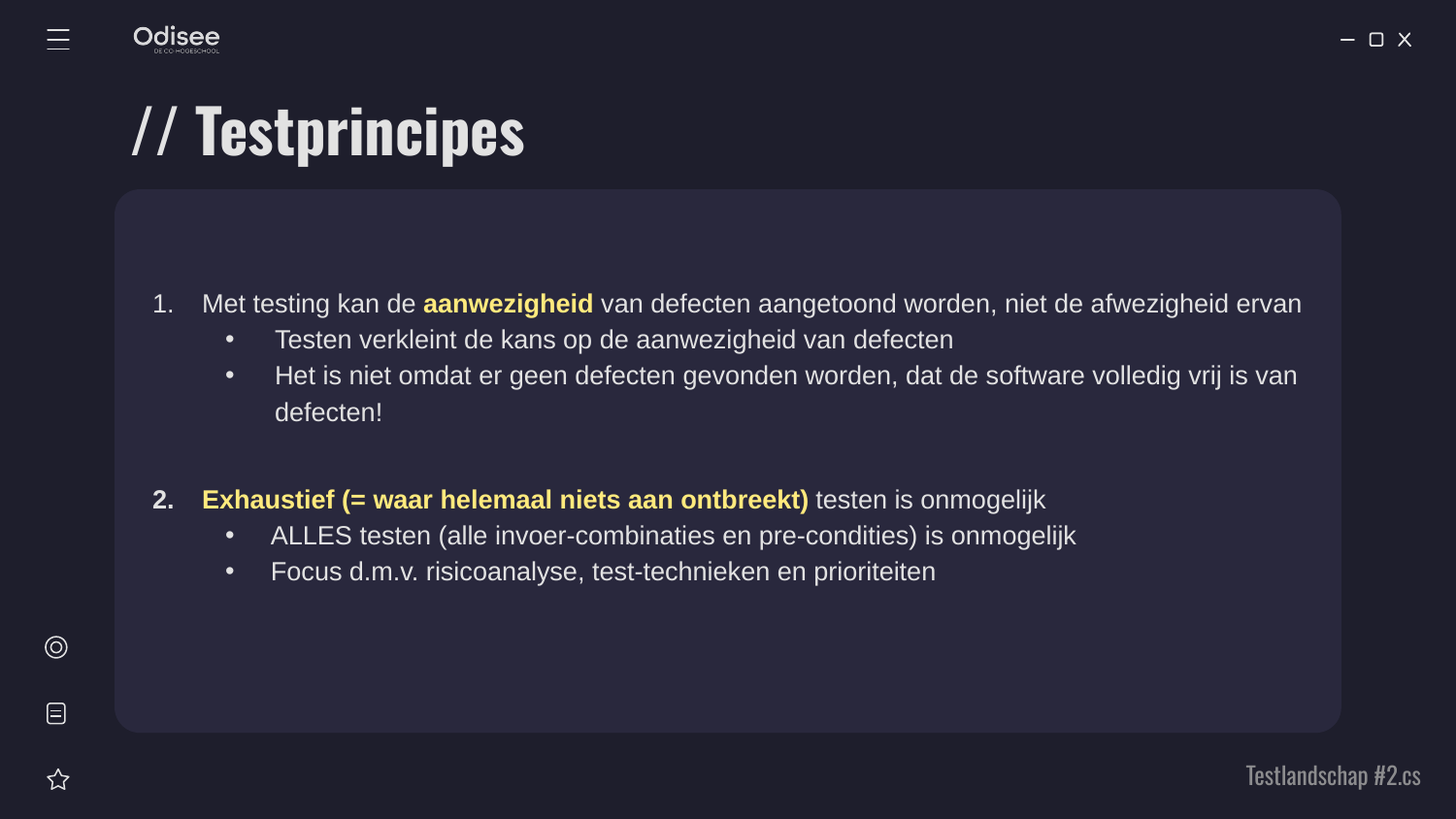

# // Testprincipes
Met testing kan de aanwezigheid van defecten aangetoond worden, niet de afwezigheid ervan
Testen verkleint de kans op de aanwezigheid van defecten
Het is niet omdat er geen defecten gevonden worden, dat de software volledig vrij is van defecten!

Exhaustief (= waar helemaal niets aan ontbreekt) testen is onmogelijk
ALLES testen (alle invoer-combinaties en pre-condities) is onmogelijk
Focus d.m.v. risicoanalyse, test-technieken en prioriteiten

Testlandschap #2.cs